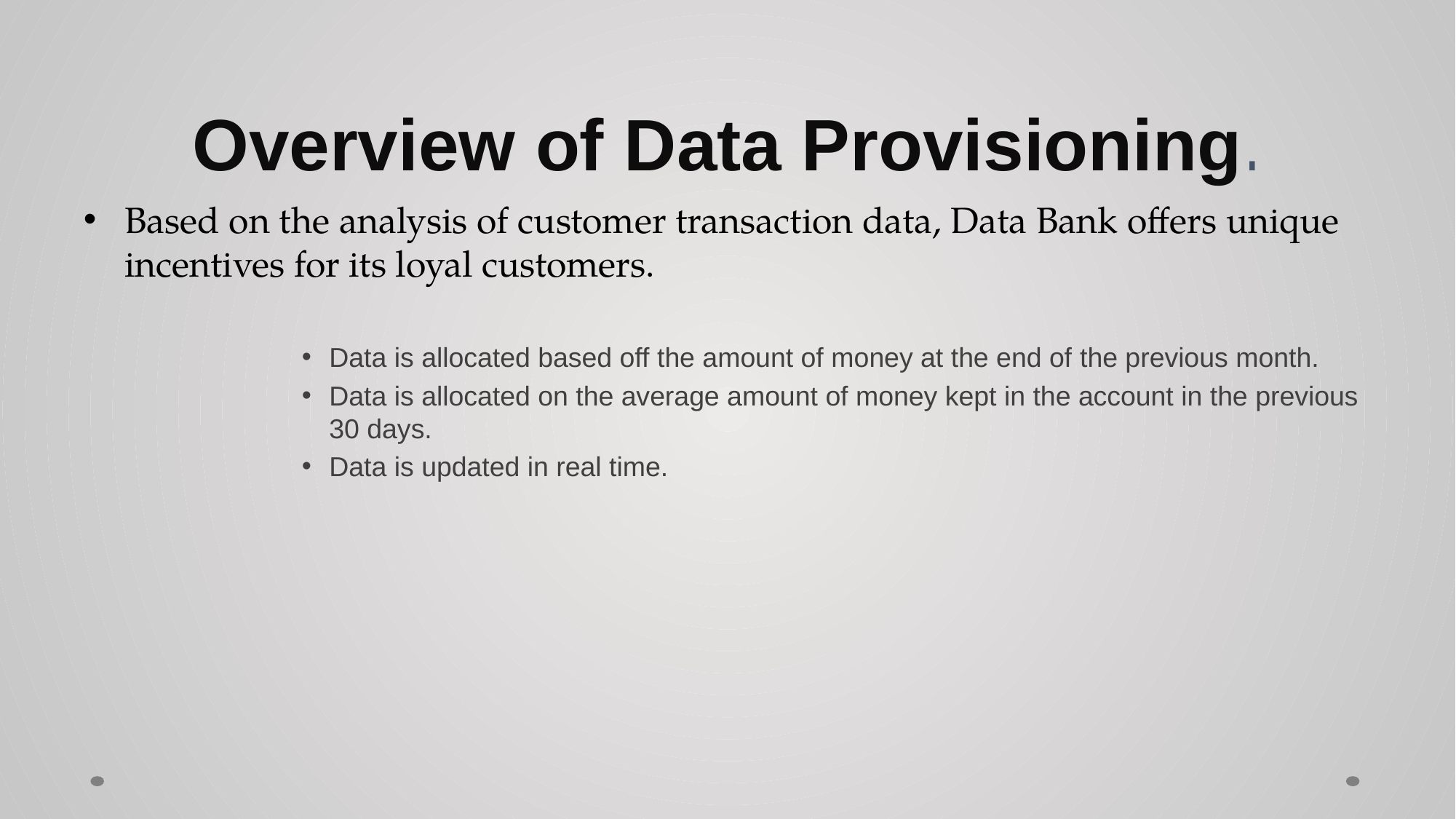

# Overview of Data Provisioning.
Based on the analysis of customer transaction data, Data Bank offers unique incentives for its loyal customers.

Data is allocated based off the amount of money at the end of the previous month.
Data is allocated on the average amount of money kept in the account in the previous 30 days.
Data is updated in real time.